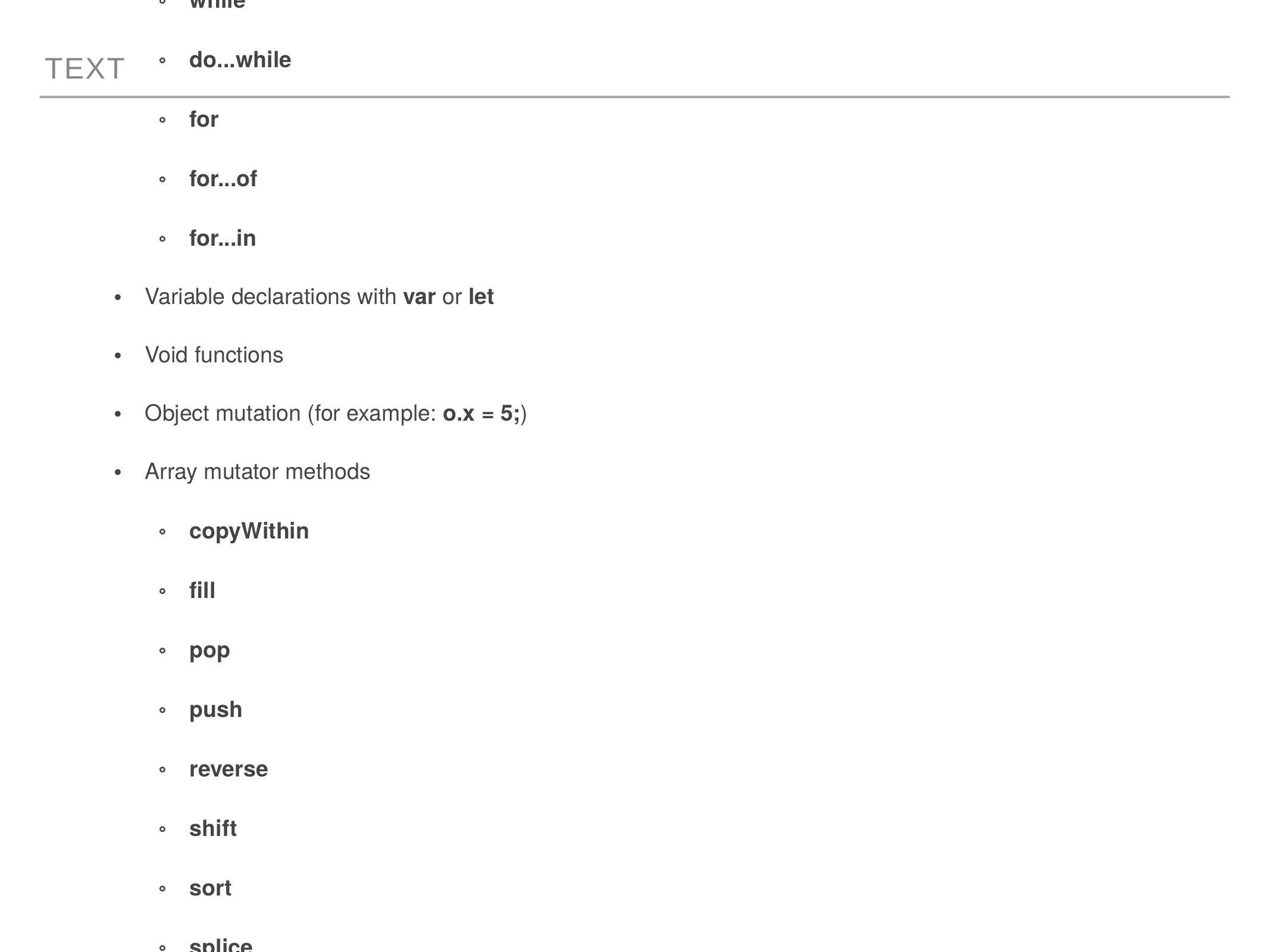

Text
Loops
while
do...while
for
for...of
for...in
Variable declarations with var or let
Void functions
Object mutation (for example: o.x = 5;)
Array mutator methods
copyWithin
fill
pop
push
reverse
shift
sort
splice
unshift